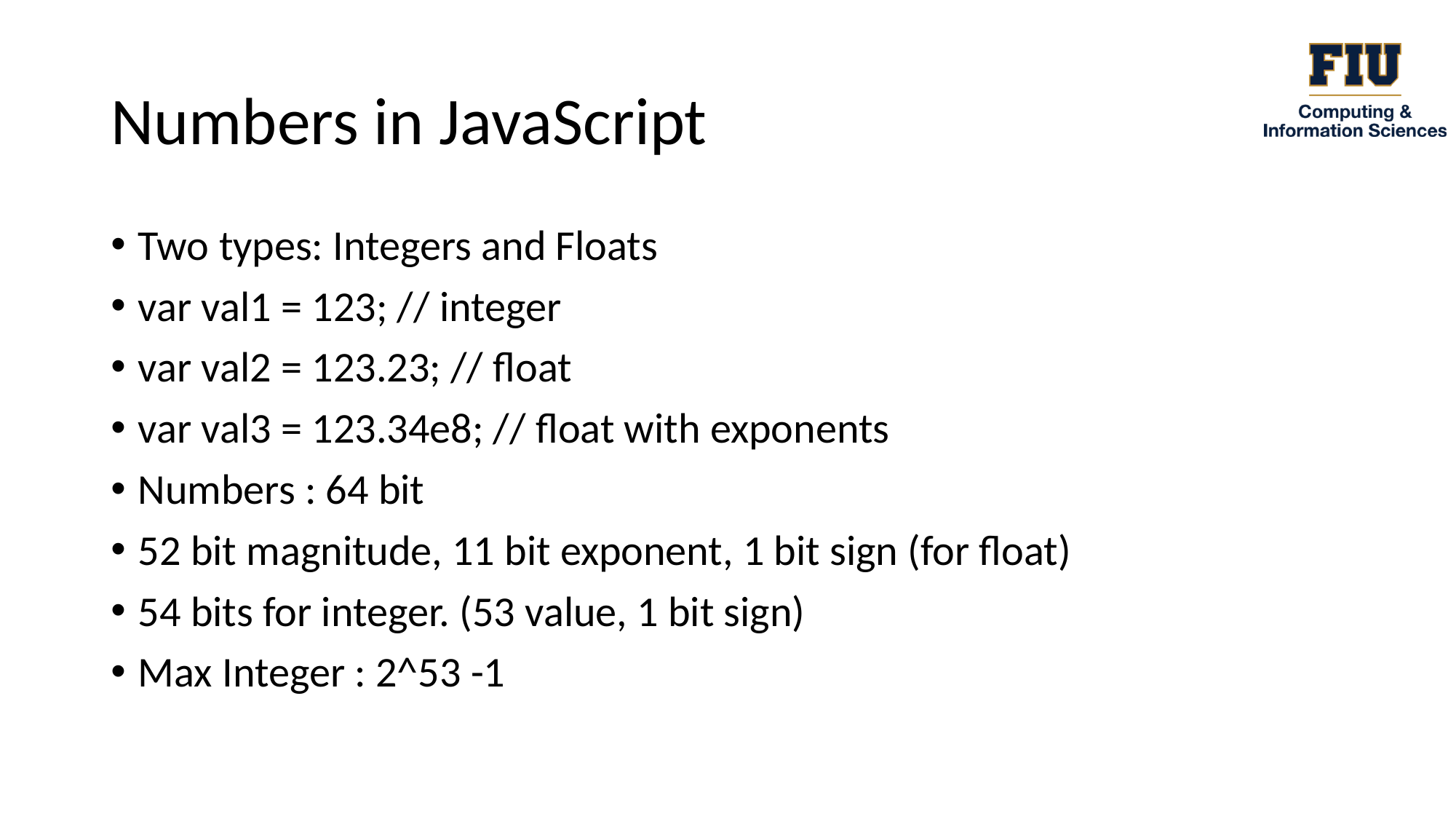

# Numbers in JavaScript
Two types: Integers and Floats
var val1 = 123; // integer
var val2 = 123.23; // float
var val3 = 123.34e8; // float with exponents
Numbers : 64 bit
52 bit magnitude, 11 bit exponent, 1 bit sign (for float)
54 bits for integer. (53 value, 1 bit sign)
Max Integer : 2^53 -1